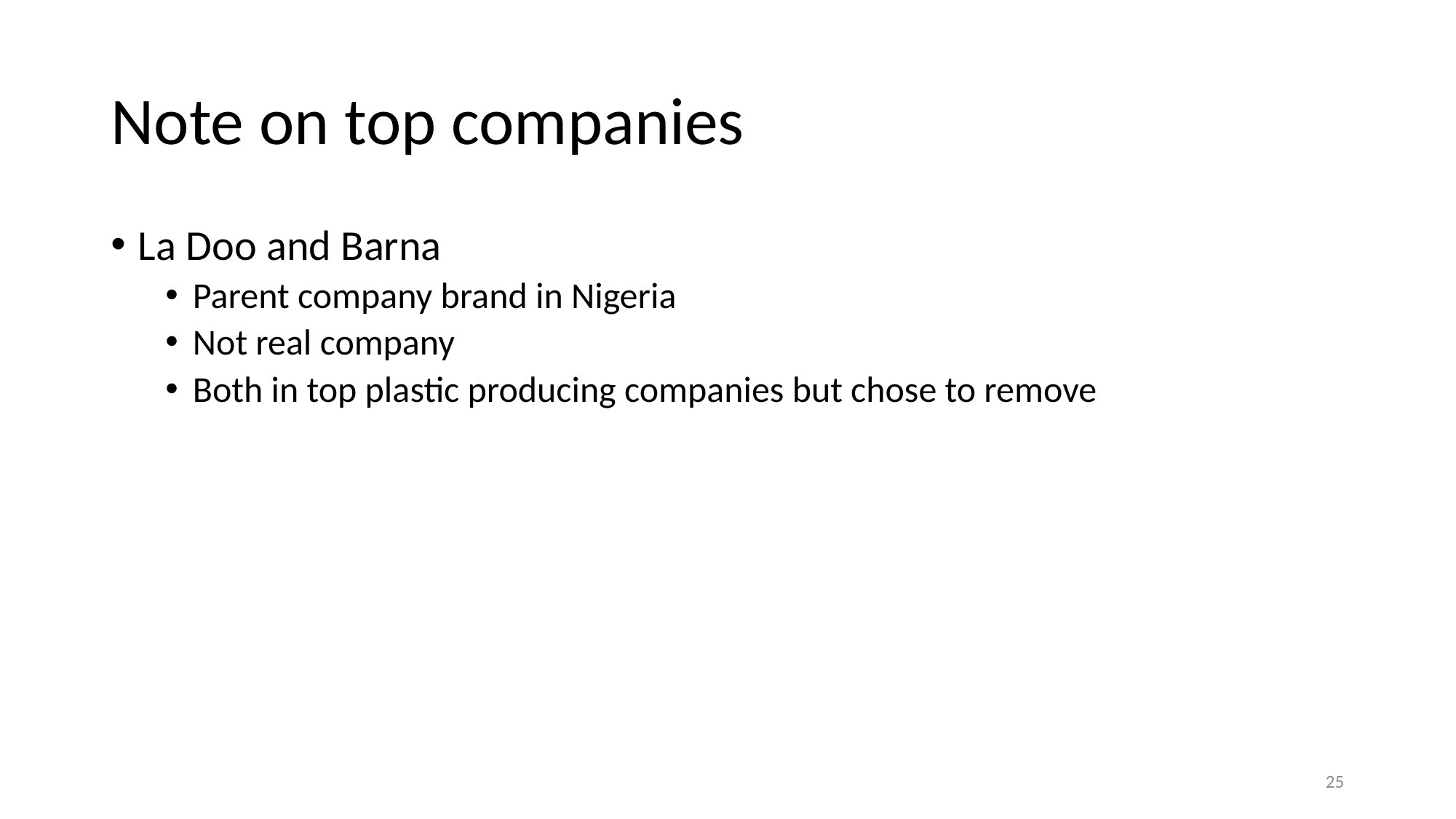

# Note on top companies
La Doo and Barna
Parent company brand in Nigeria
Not real company
Both in top plastic producing companies but chose to remove
25